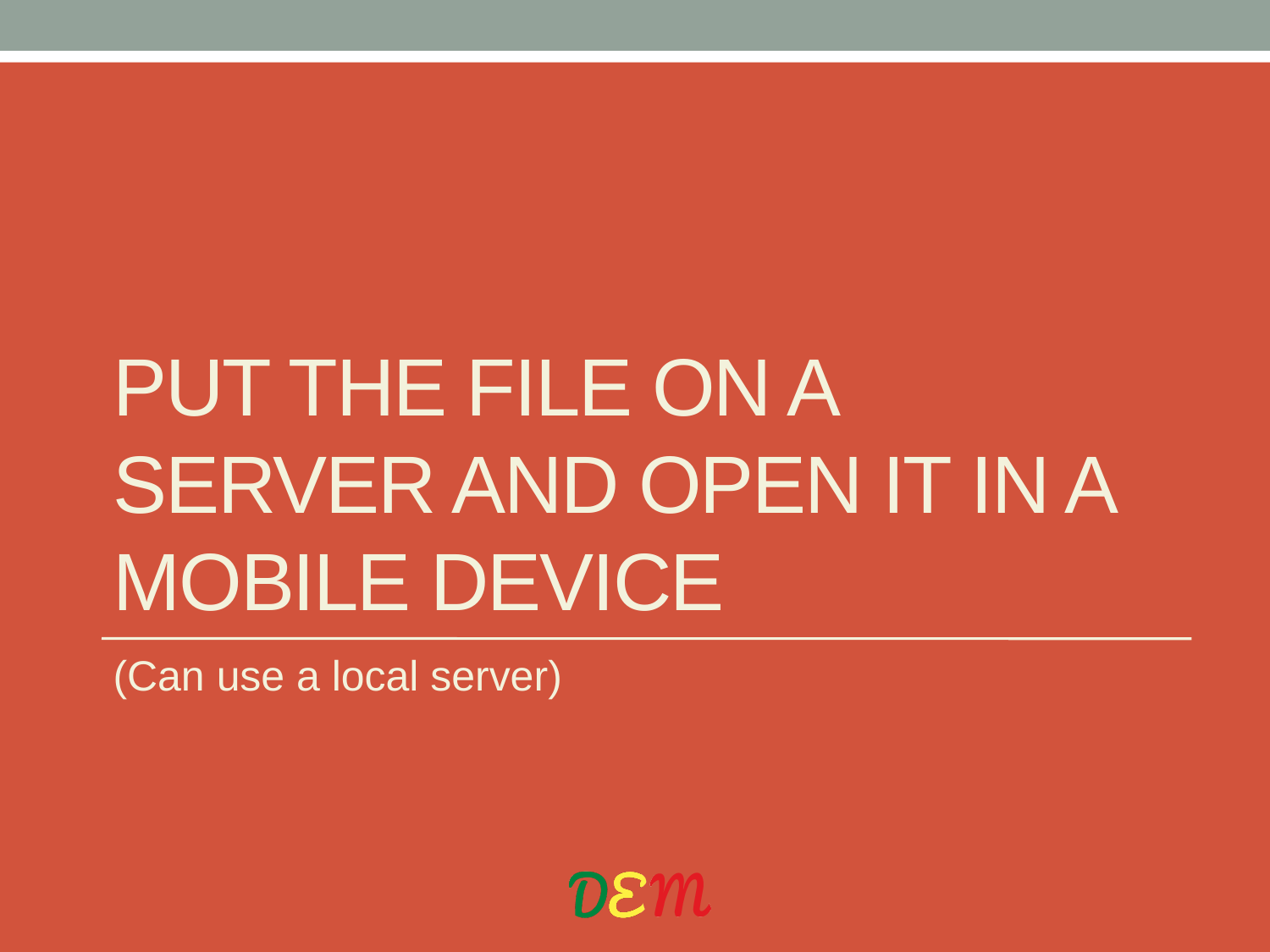

# Put the file on A server and open it in a mobile device
(Can use a local server)